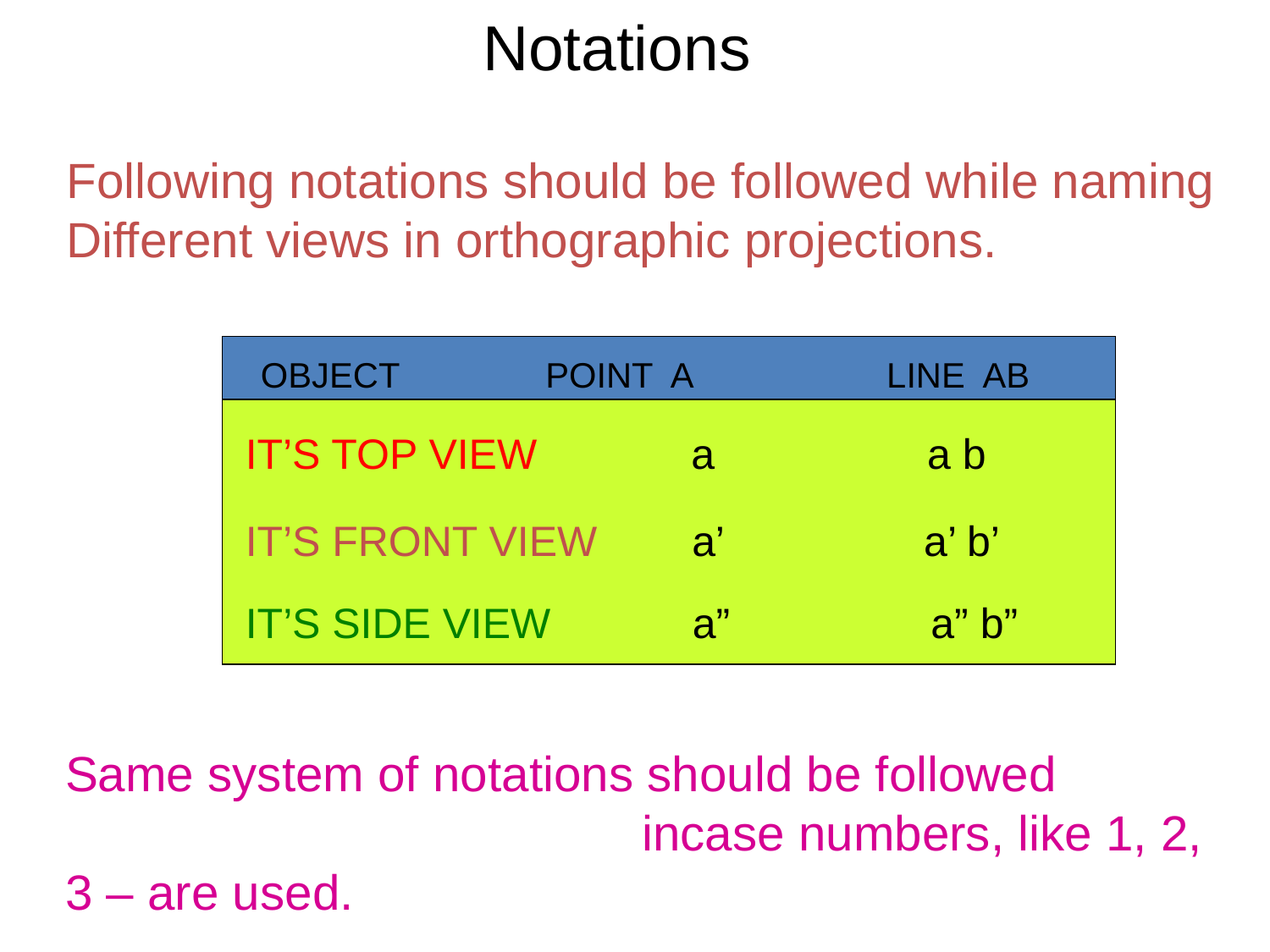

Notations
Following notations should be followed while naming
Different views in orthographic projections.

OBJECT               POINT  A                    LINE  AB

IT’S TOP VIEW             a                  a b
IT’S FRONT VIEW        a’                 a’ b’
IT’S SIDE VIEW            a”                 a” b”
Same system of notations should be followed                                                       incase numbers, like 1, 2, 3 – are used.